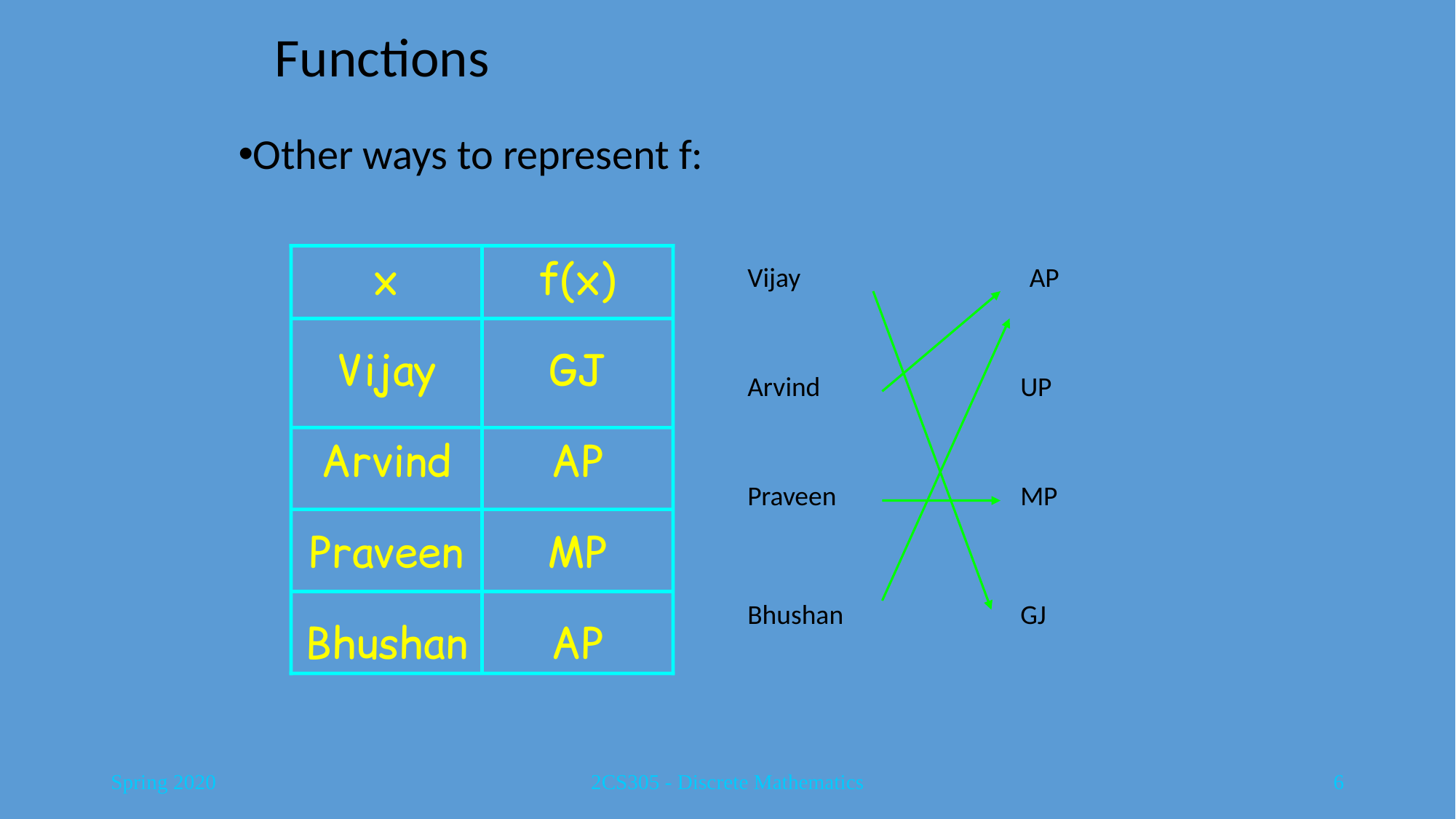

# Functions
Other ways to represent f:

x

f(x)

Vijay
GJ

Arvind

AP
Praveen
MP

Bhushan
AP

Vijay
AP
Arvind
UP
Praveen
MP
Bhushan
GJ

Spring 2020
2CS305 - Discrete Mathematics
6